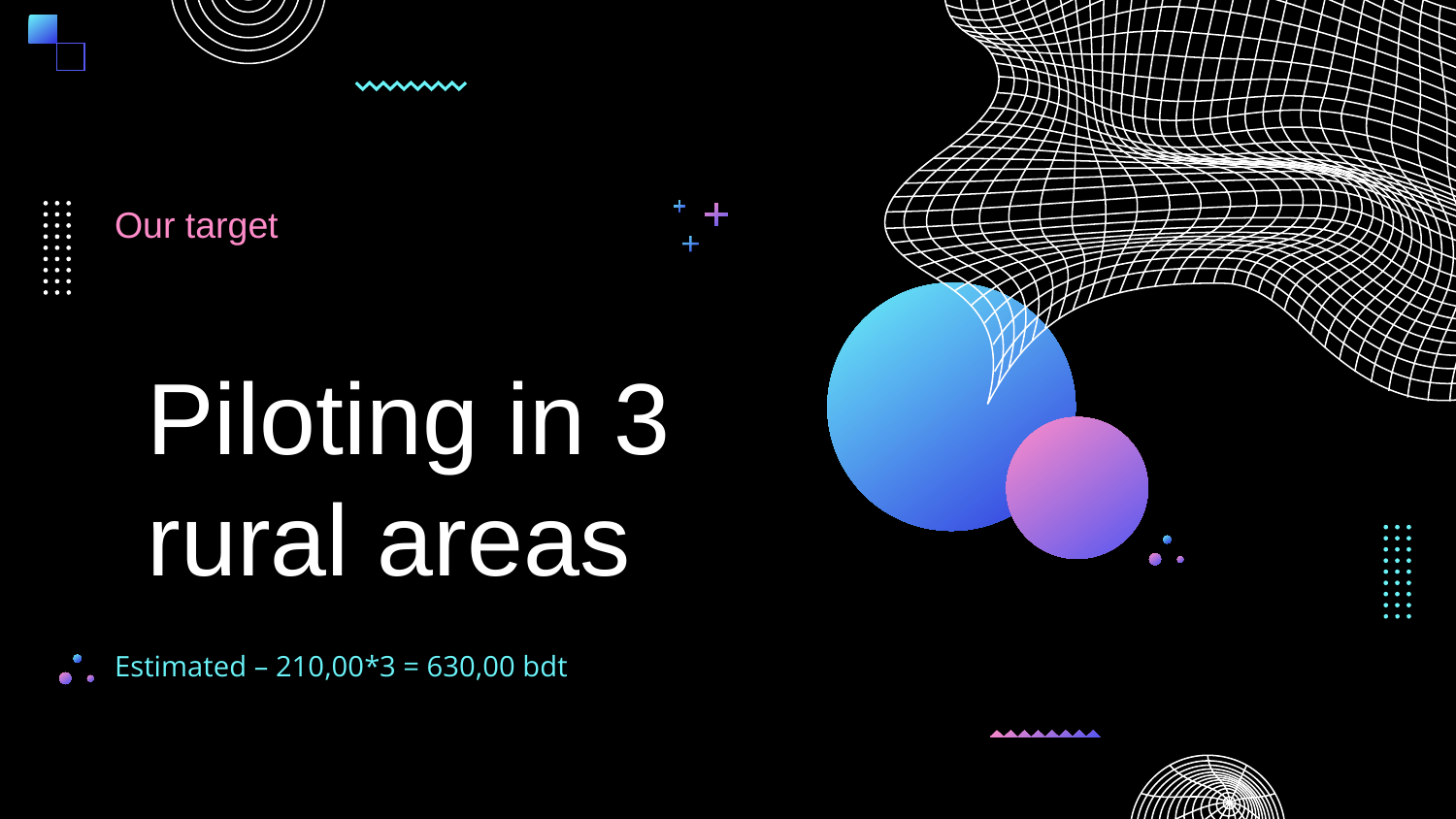

Our target
# Piloting in 3 rural areas
Estimated – 210,00*3 = 630,00 bdt